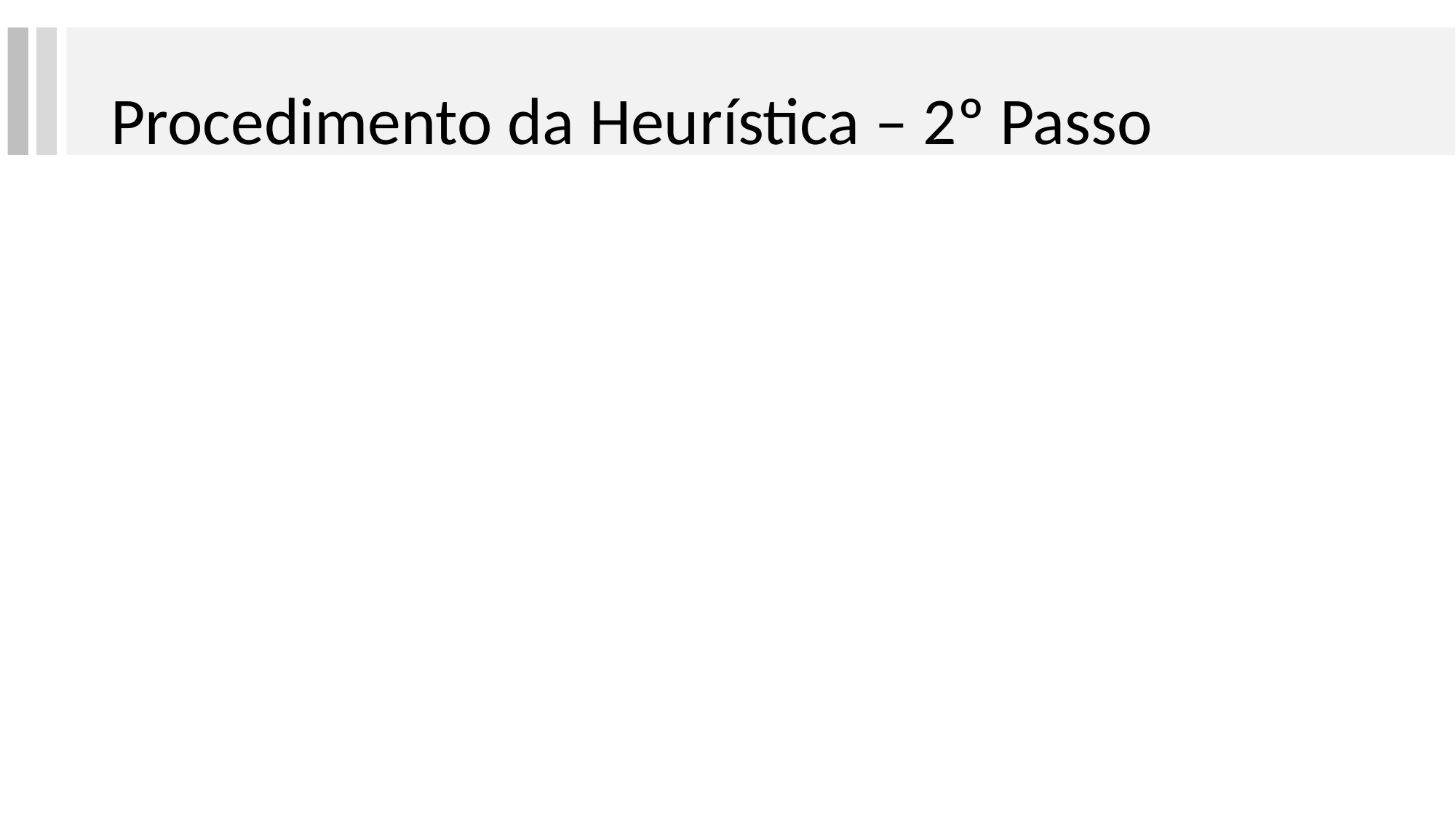

# Procedimento da Heurística – 2º Passo